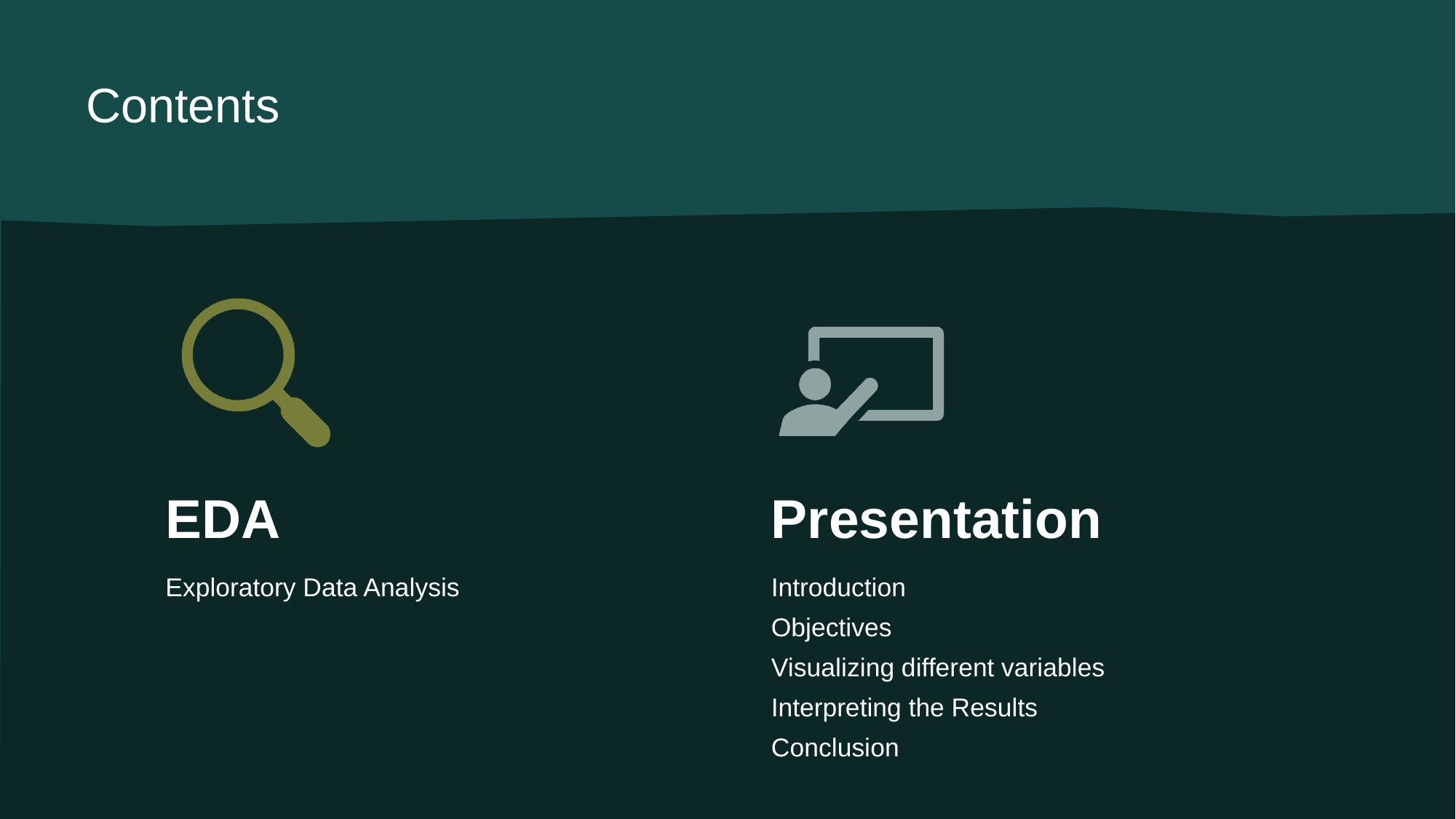

# Contents

EDA
Exploratory Data Analysis
Presentation
Introduction
Objectives
Visualizing different variables
Interpreting the Results
Conclusion